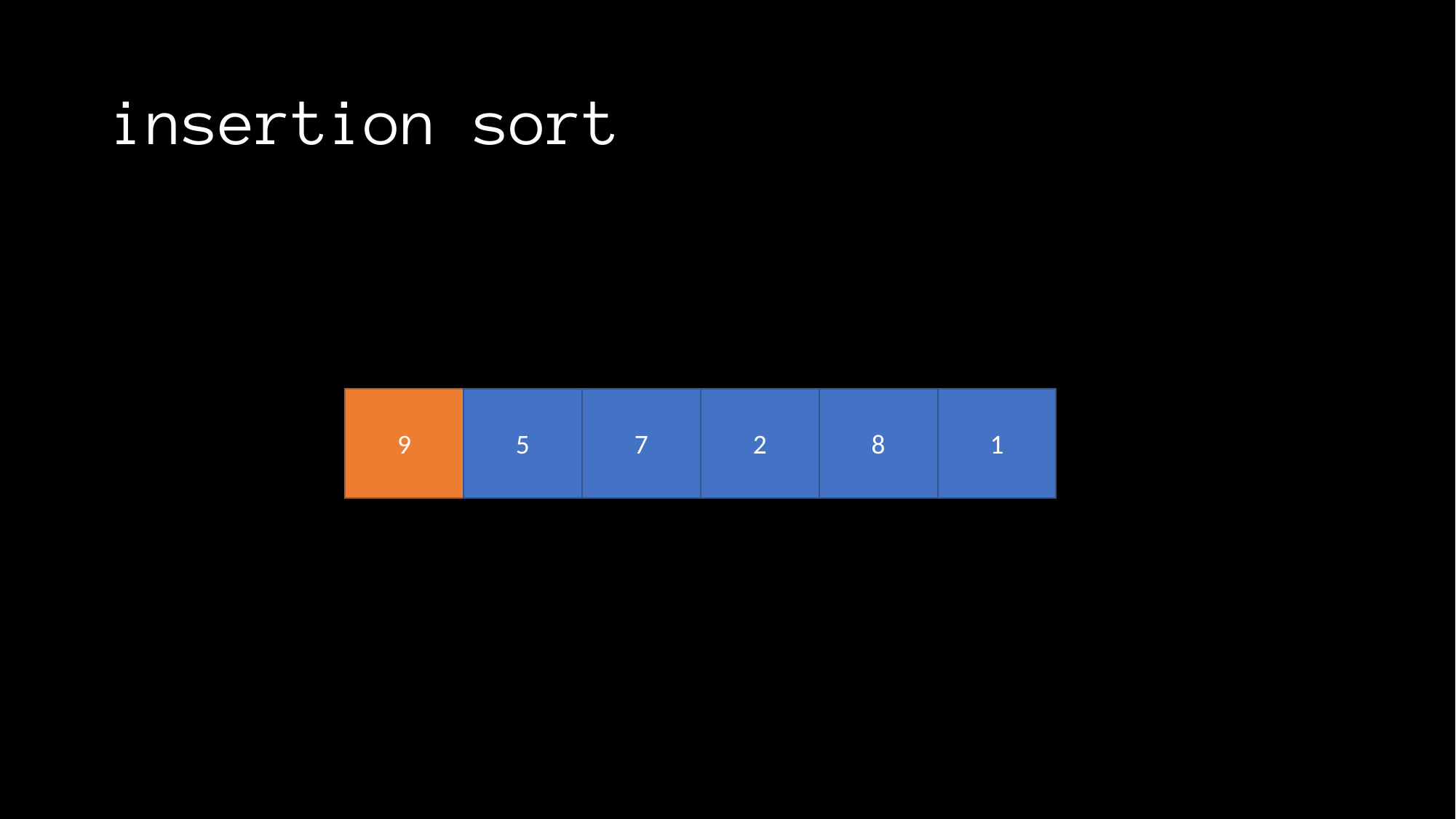

# insertion sort
9
5
7
2
8
1